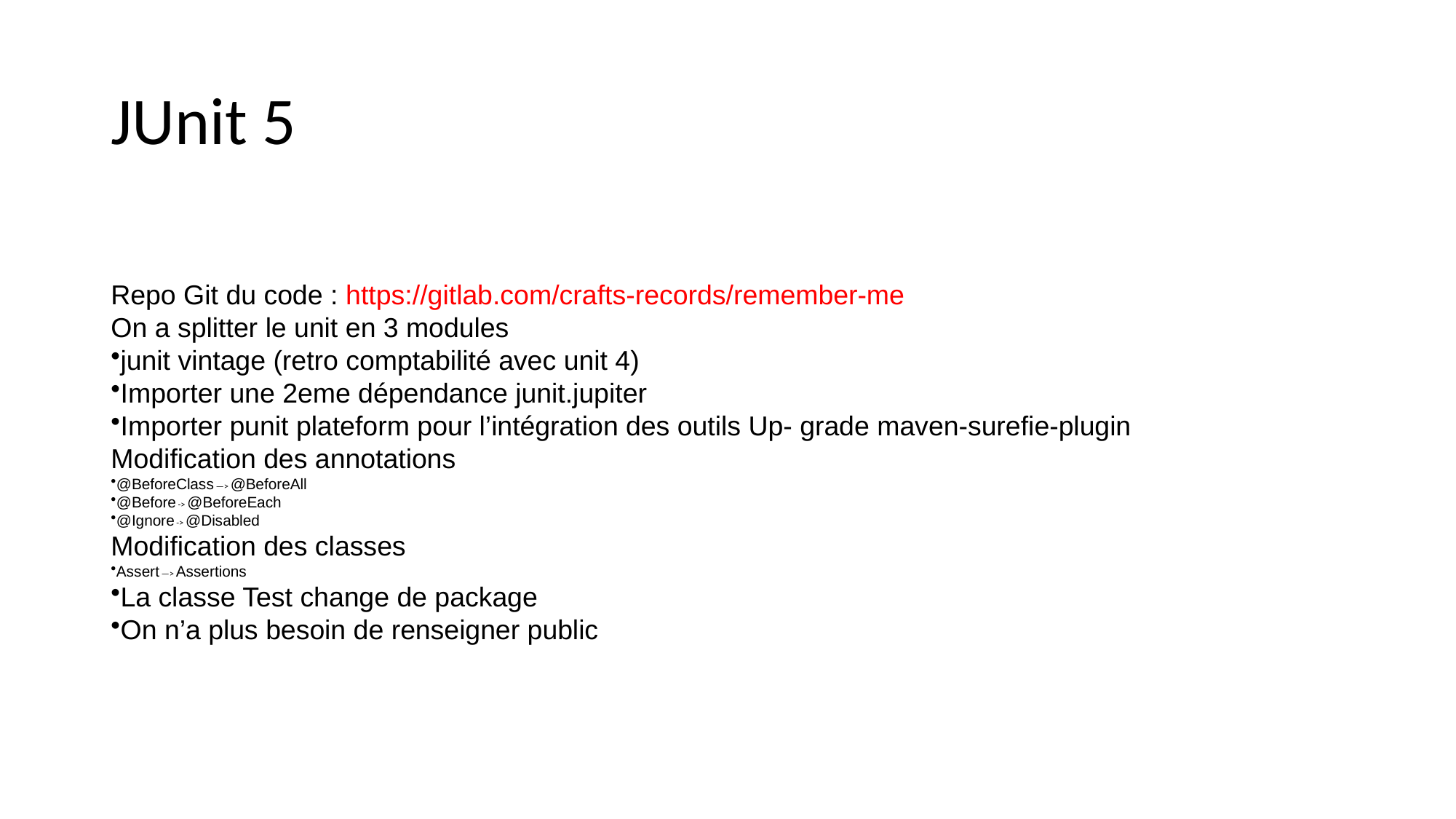

# JUnit 5
Repo Git du code : https://gitlab.com/crafts-records/remember-me
On a splitter le unit en 3 modules
junit vintage (retro comptabilité avec unit 4)
Importer une 2eme dépendance junit.jupiter
Importer punit plateform pour l’intégration des outils Up- grade maven-surefie-plugin
Modification des annotations
@BeforeClass —> @BeforeAll
@Before -> @BeforeEach
@Ignore -> @Disabled
Modification des classes
Assert —> Assertions
La classe Test change de package
On n’a plus besoin de renseigner public